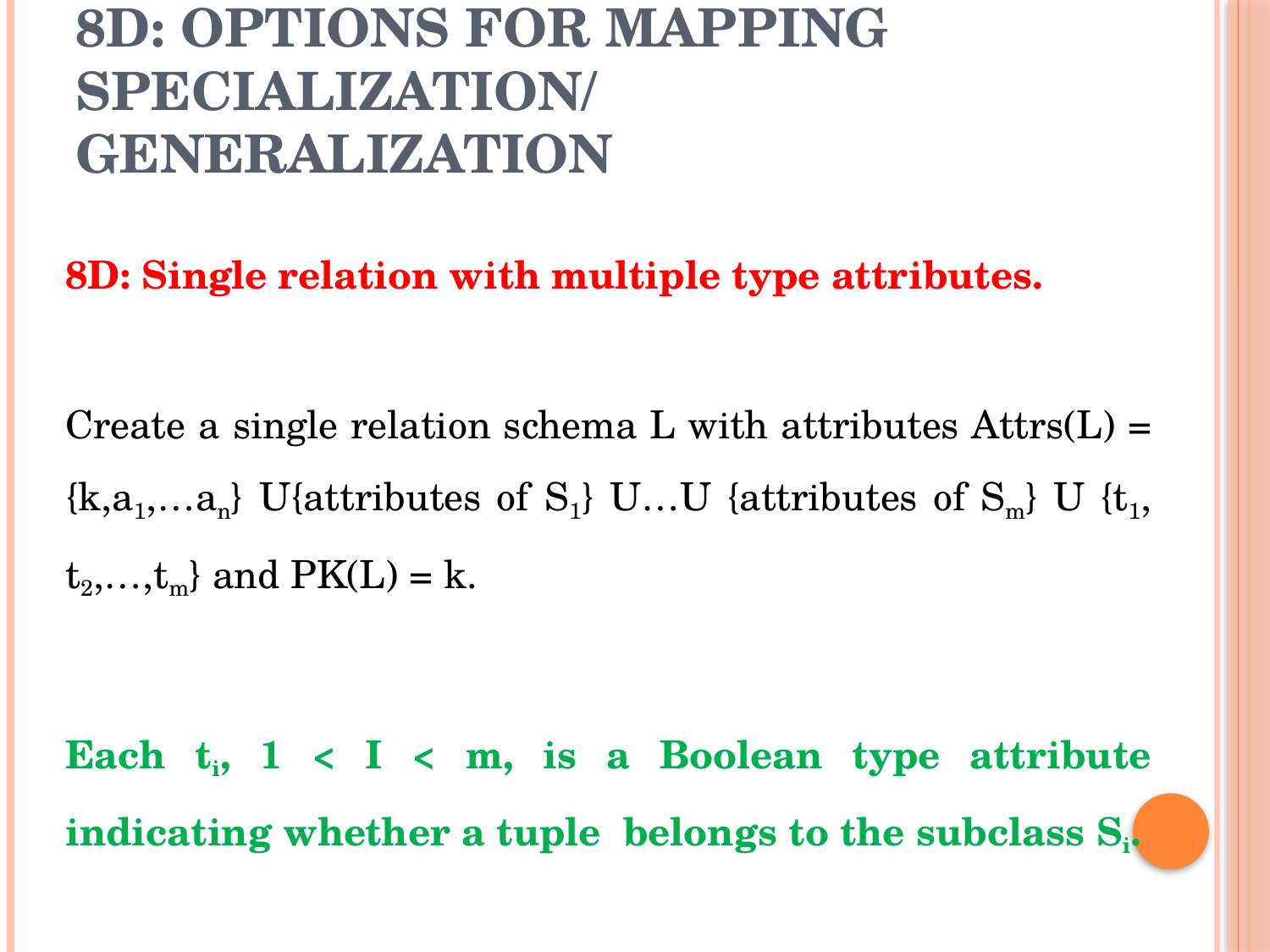

# 8D: Options for Mapping Specialization/ Generalization
8D: Single relation with multiple type attributes.

Create a single relation schema L with attributes Attrs(L) = {k,a1,…an} U{attributes of S1} U…U {attributes of Sm} U {t1, t2,…,tm} and PK(L) = k.

Each ti, 1 < I < m, is a Boolean type attribute indicating whether a tuple  belongs to the subclass Si.